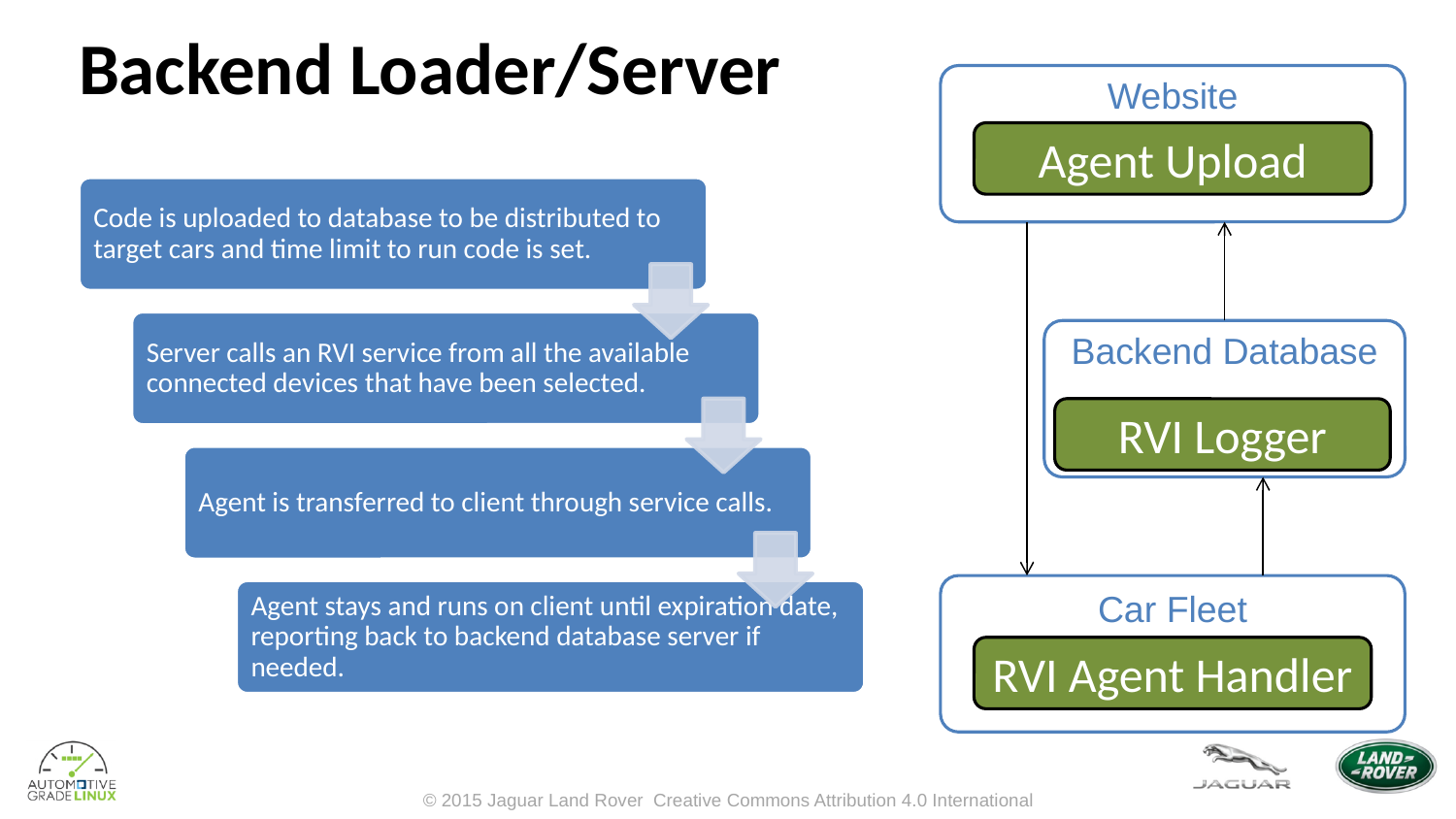

Backend Loader/Server

Website
Agent Upload
Code is uploaded to database to be distributed to target cars and time limit to run code is set.
Server calls an RVI service from all the available connected devices that have been selected.
Agent is transferred to client through service calls.
Agent stays and runs on client until expiration date, reporting back to backend database server if needed.

Backend Database
RVI Logger

Car Fleet
RVI Agent Handler